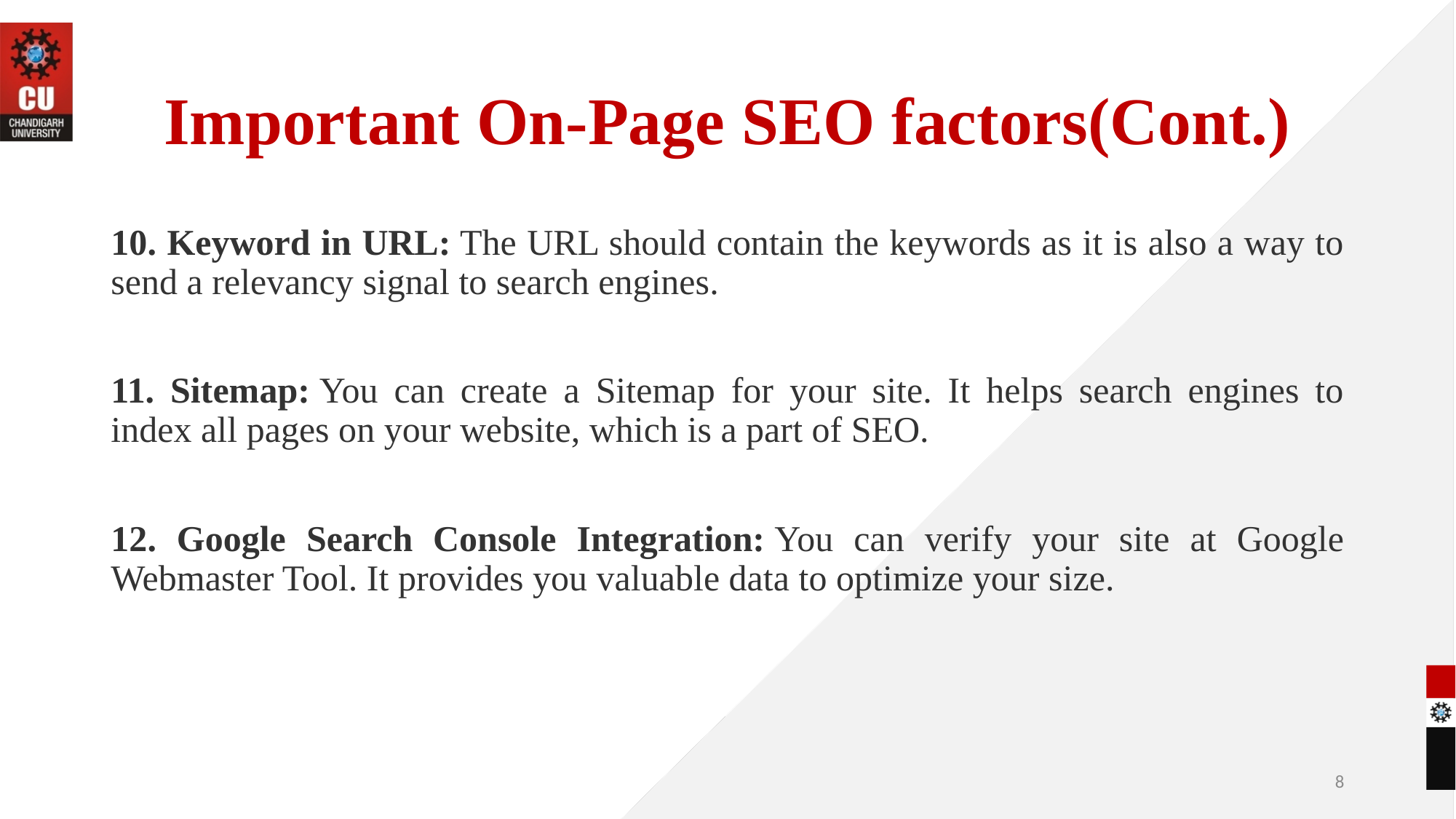

# Important On-Page SEO factors(Cont.)
10. Keyword in URL: The URL should contain the keywords as it is also a way to send a relevancy signal to search engines.

11. Sitemap: You can create a Sitemap for your site. It helps search engines to index all pages on your website, which is a part of SEO.

12. Google Search Console Integration: You can verify your site at Google Webmaster Tool. It provides you valuable data to optimize your size.
8